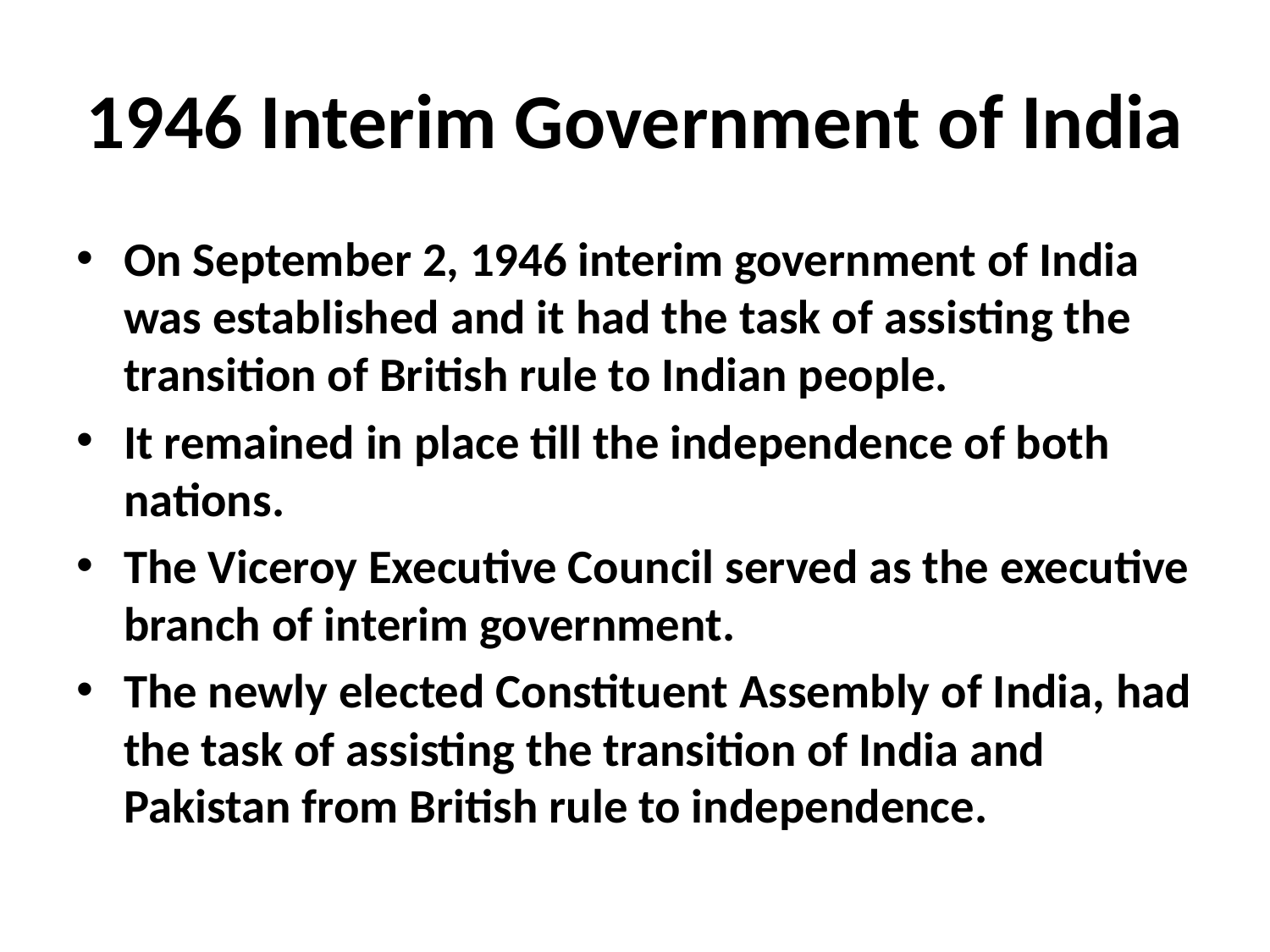

# 1946 Interim Government of India
On September 2, 1946 interim government of India was established and it had the task of assisting the transition of British rule to Indian people.
It remained in place till the independence of both nations.
The Viceroy Executive Council served as the executive branch of interim government.
The newly elected Constituent Assembly of India, had the task of assisting the transition of India and Pakistan from British rule to independence.